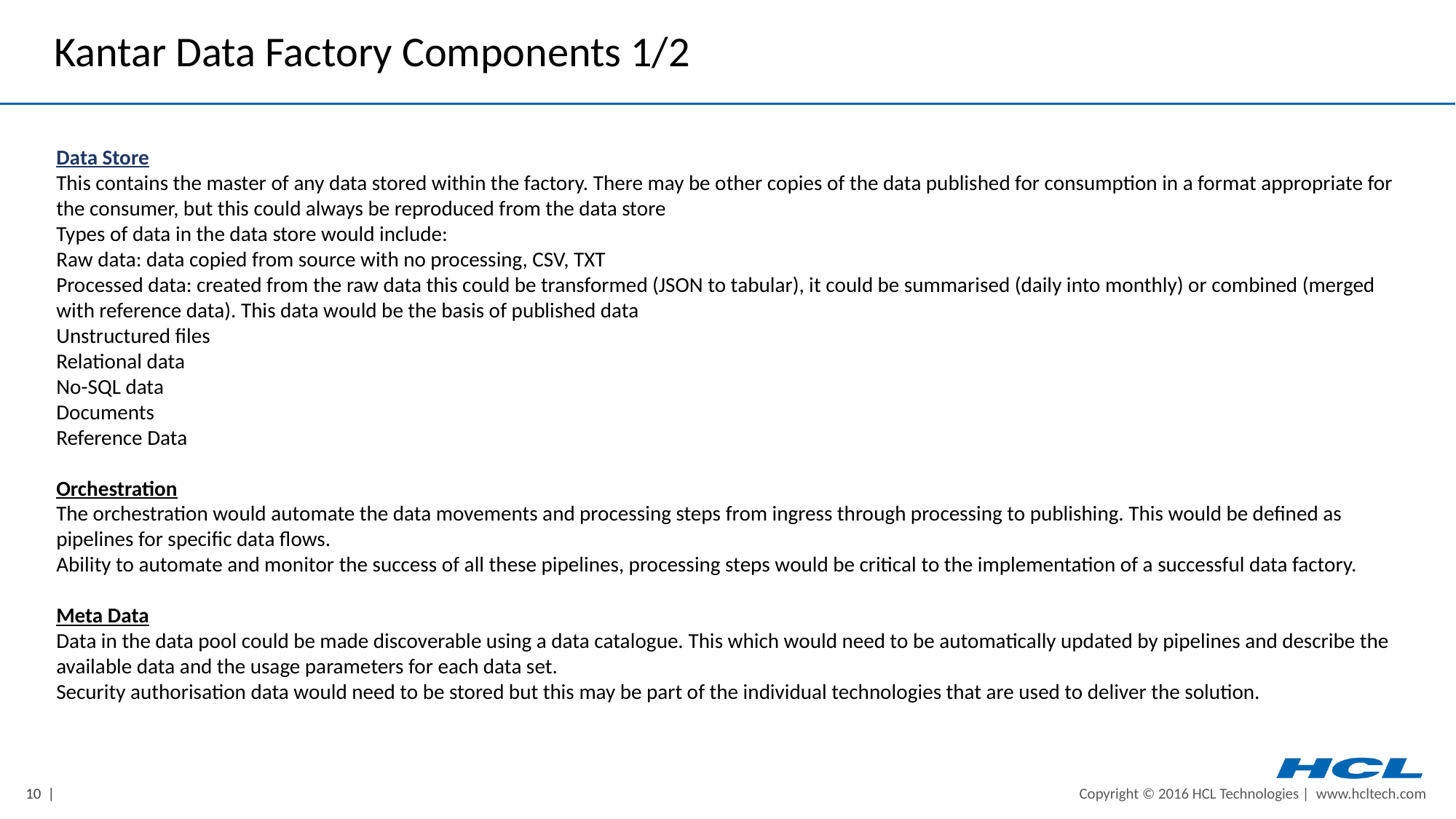

# Kantar Data Factory Components 1/2
Data Store
This contains the master of any data stored within the factory. There may be other copies of the data published for consumption in a format appropriate for the consumer, but this could always be reproduced from the data store
Types of data in the data store would include:
Raw data: data copied from source with no processing, CSV, TXT
Processed data: created from the raw data this could be transformed (JSON to tabular), it could be summarised (daily into monthly) or combined (merged with reference data). This data would be the basis of published data
Unstructured files
Relational data
No-SQL data
Documents
Reference Data

Orchestration
The orchestration would automate the data movements and processing steps from ingress through processing to publishing. This would be defined as pipelines for specific data flows.
Ability to automate and monitor the success of all these pipelines, processing steps would be critical to the implementation of a successful data factory.

Meta Data
Data in the data pool could be made discoverable using a data catalogue. This which would need to be automatically updated by pipelines and describe the available data and the usage parameters for each data set.
Security authorisation data would need to be stored but this may be part of the individual technologies that are used to deliver the solution.